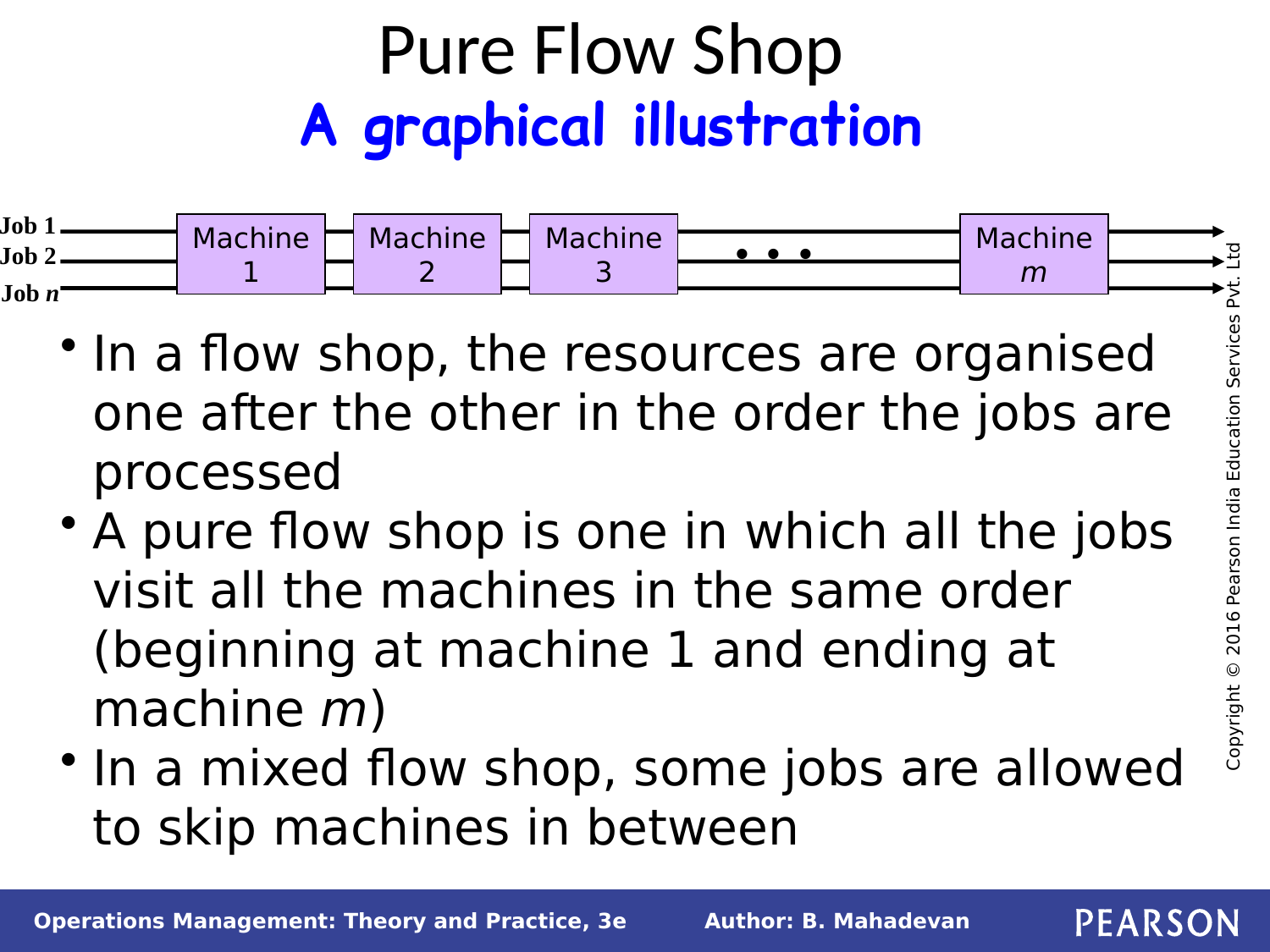

# Pure Flow Shop A graphical illustration
. . .
Job 1
Machine 1
Machine 2
Machine 3
Machine m

Job 2

Job n

In a flow shop, the resources are organised one after the other in the order the jobs are processed
A pure flow shop is one in which all the jobs visit all the machines in the same order (beginning at machine 1 and ending at machine m)
In a mixed flow shop, some jobs are allowed to skip machines in between